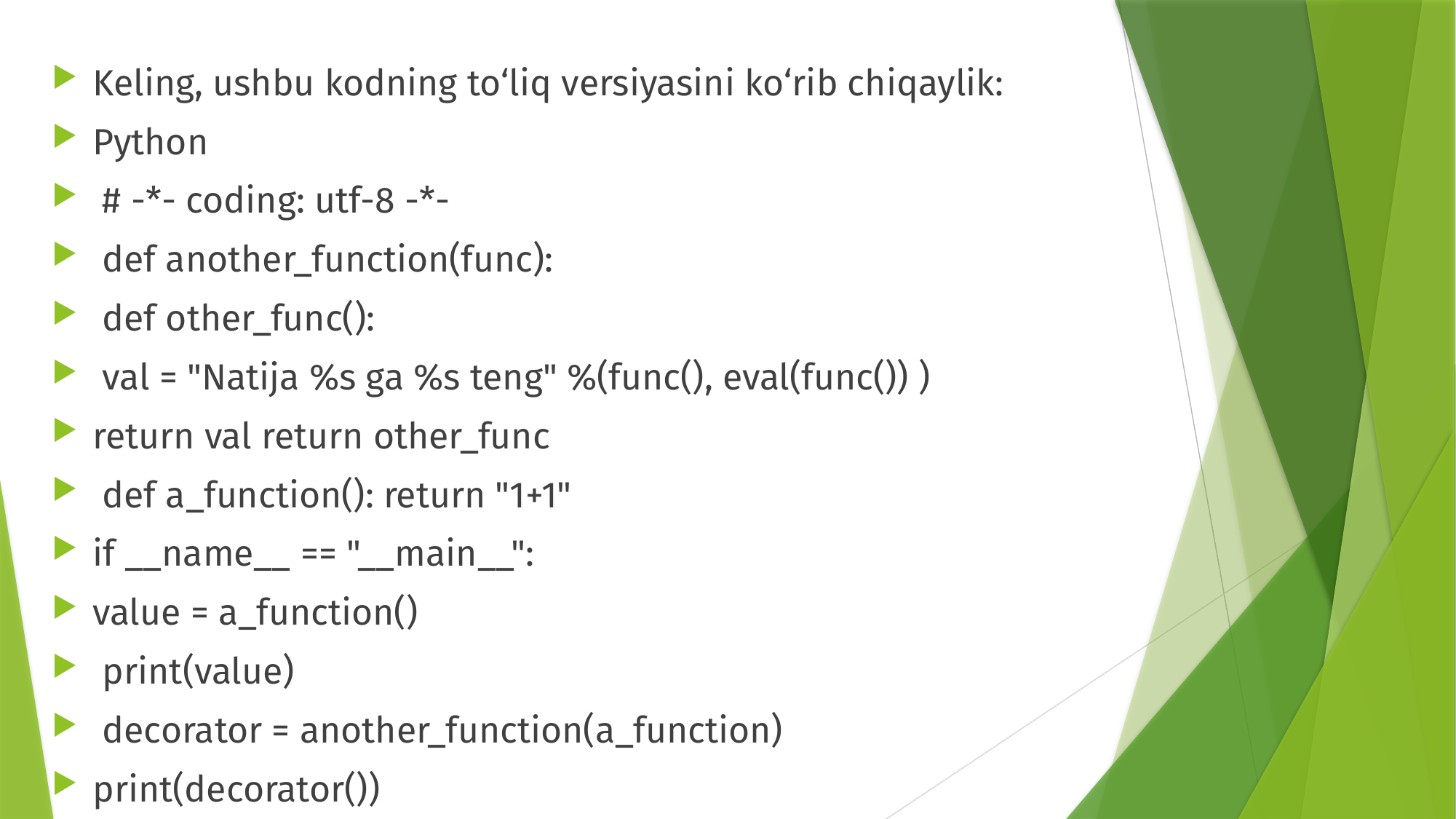

Keling, ushbu kodning to‘liq versiyasini ko‘rib chiqaylik:
Python
 # -*- coding: utf-8 -*-
 def another_function(func):
 def other_func():
 val = "Natija %s ga %s teng" %(func(), eval(func()) )
return val return other_func
 def a_function(): return "1+1"
if __name__ == "__main__":
value = a_function()
 print(value)
 decorator = another_function(a_function)
print(decorator())